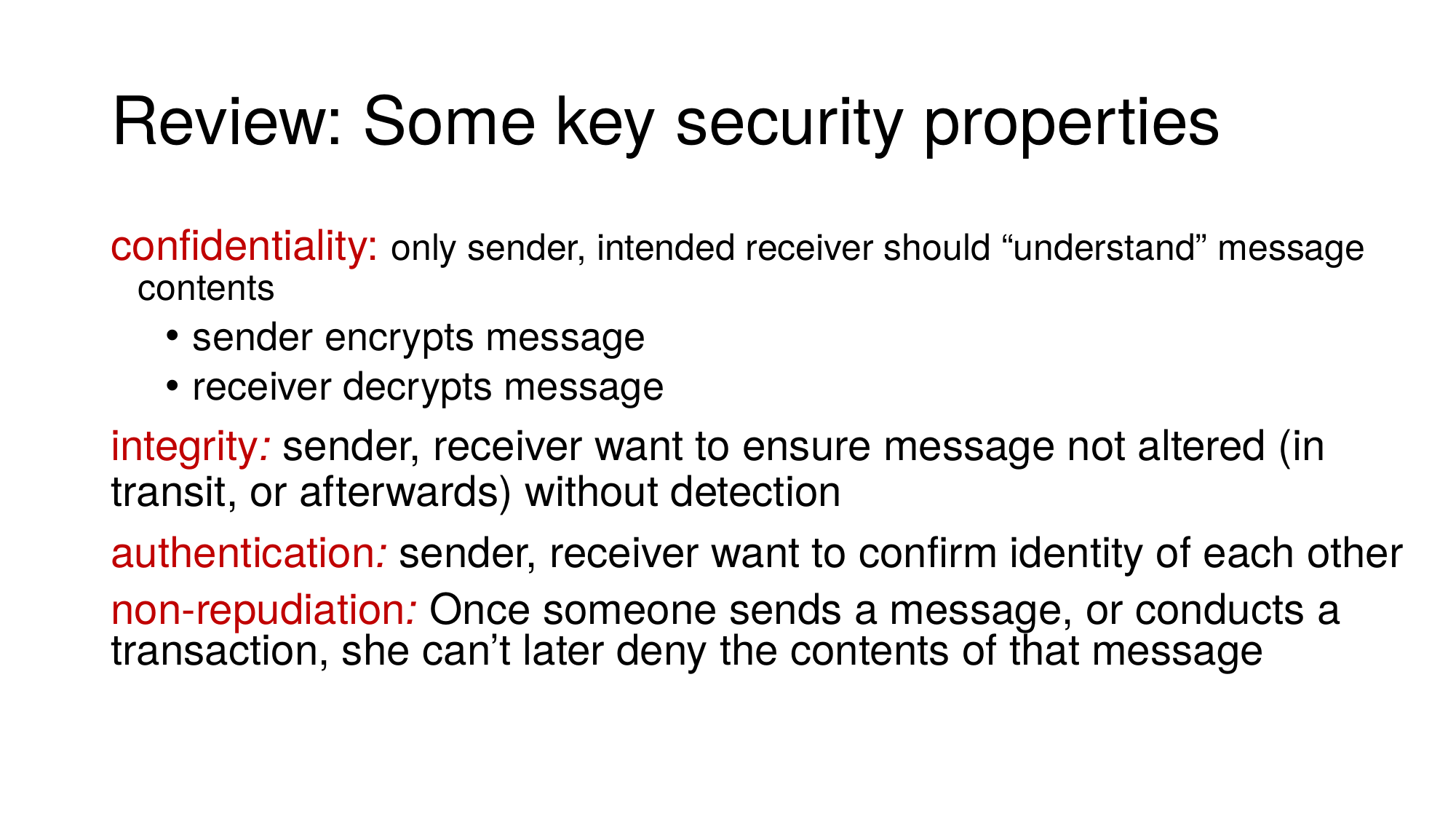

# Review: Some key security properties
confidentiality: only sender, intended receiver should “understand” message contents
sender encrypts message
receiver decrypts message
integrity: sender, receiver want to ensure message not altered (in transit, or afterwards) without detection
authentication: sender, receiver want to confirm identity of each other
non-repudiation: Once someone sends a message, or conducts a transaction, she can’t later deny the contents of that message